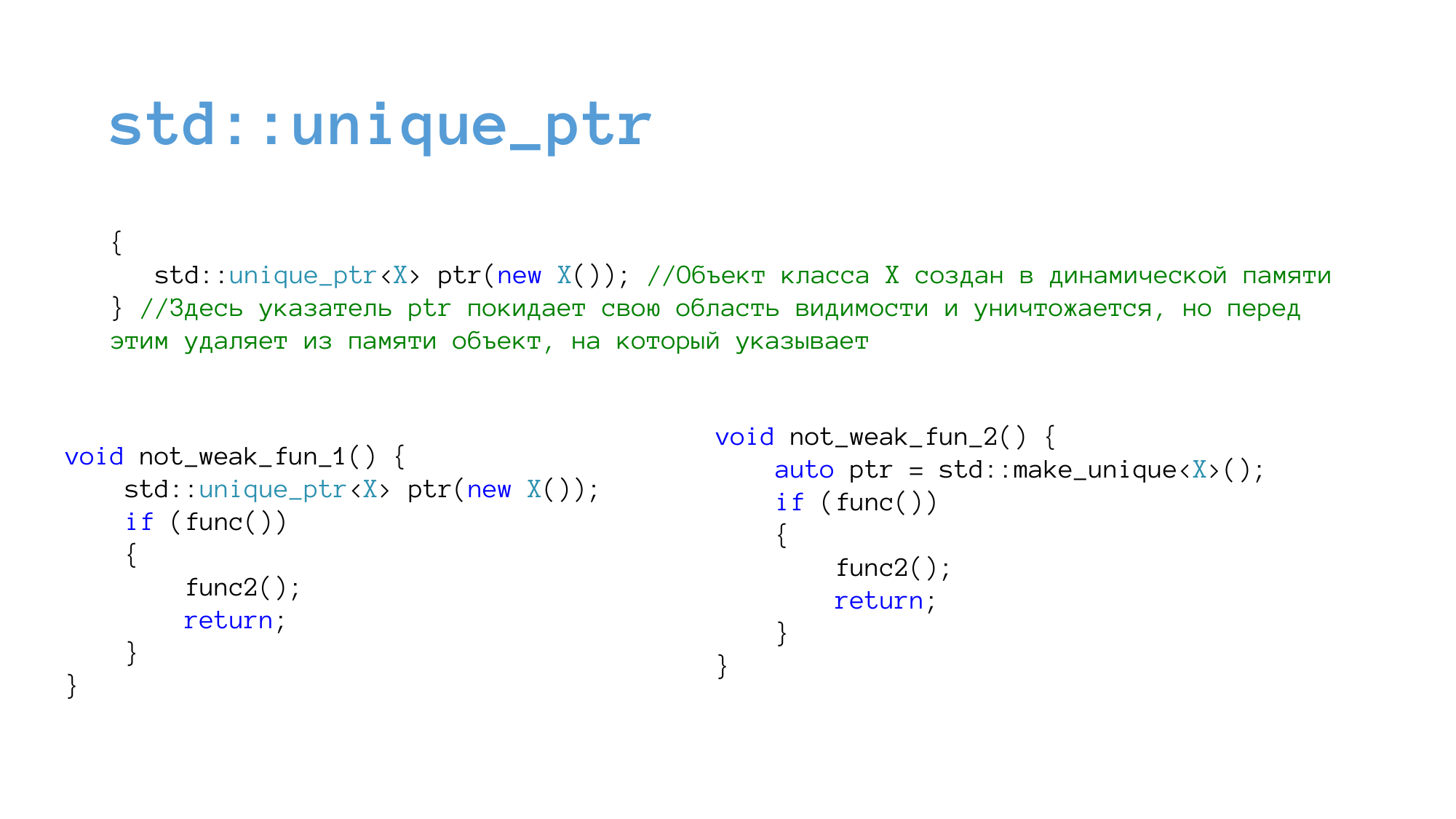

# std::unique_ptr
{
   std::unique_ptr<X> ptr(new X()); //Объект класса X создан в динамической памяти
} //Здесь указатель ptr покидает свою область видимости и уничтожается, но перед этим удаляет из памяти объект, на который указывает
void not_weak_fun_2() {
    auto ptr = std::make_unique<X>();
    if (func())
    {
        func2();
        return;
    }
}
void not_weak_fun_1() {
    std::unique_ptr<X> ptr(new X());
    if (func())
    {
        func2();
        return;
    }
}